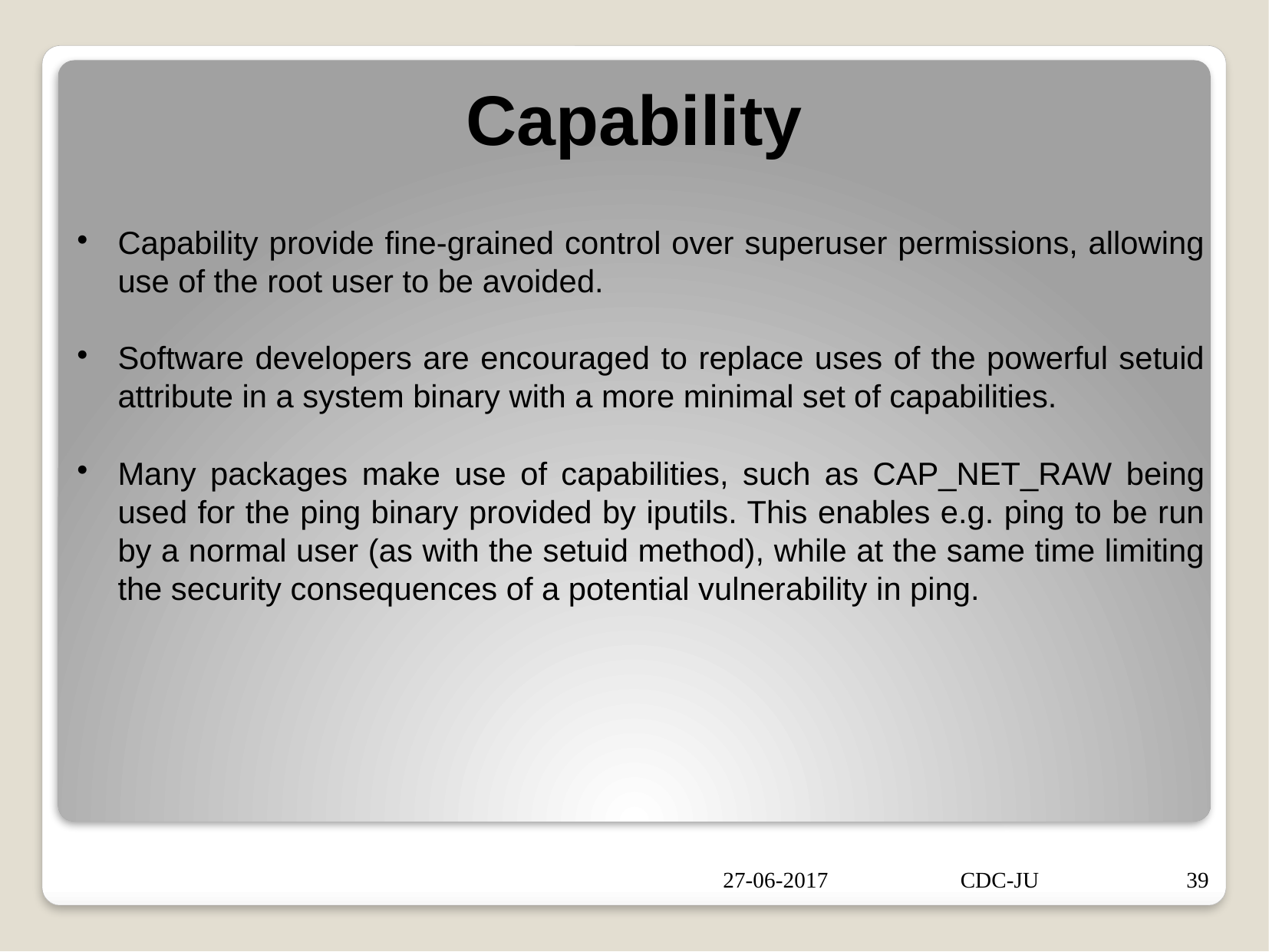

Capability
Capability provide fine-grained control over superuser permissions, allowing use of the root user to be avoided.

Software developers are encouraged to replace uses of the powerful setuid attribute in a system binary with a more minimal set of capabilities.

Many packages make use of capabilities, such as CAP_NET_RAW being used for the ping binary provided by iputils. This enables e.g. ping to be run by a normal user (as with the setuid method), while at the same time limiting the security consequences of a potential vulnerability in ping.

27-06-2017
CDC-JU
39